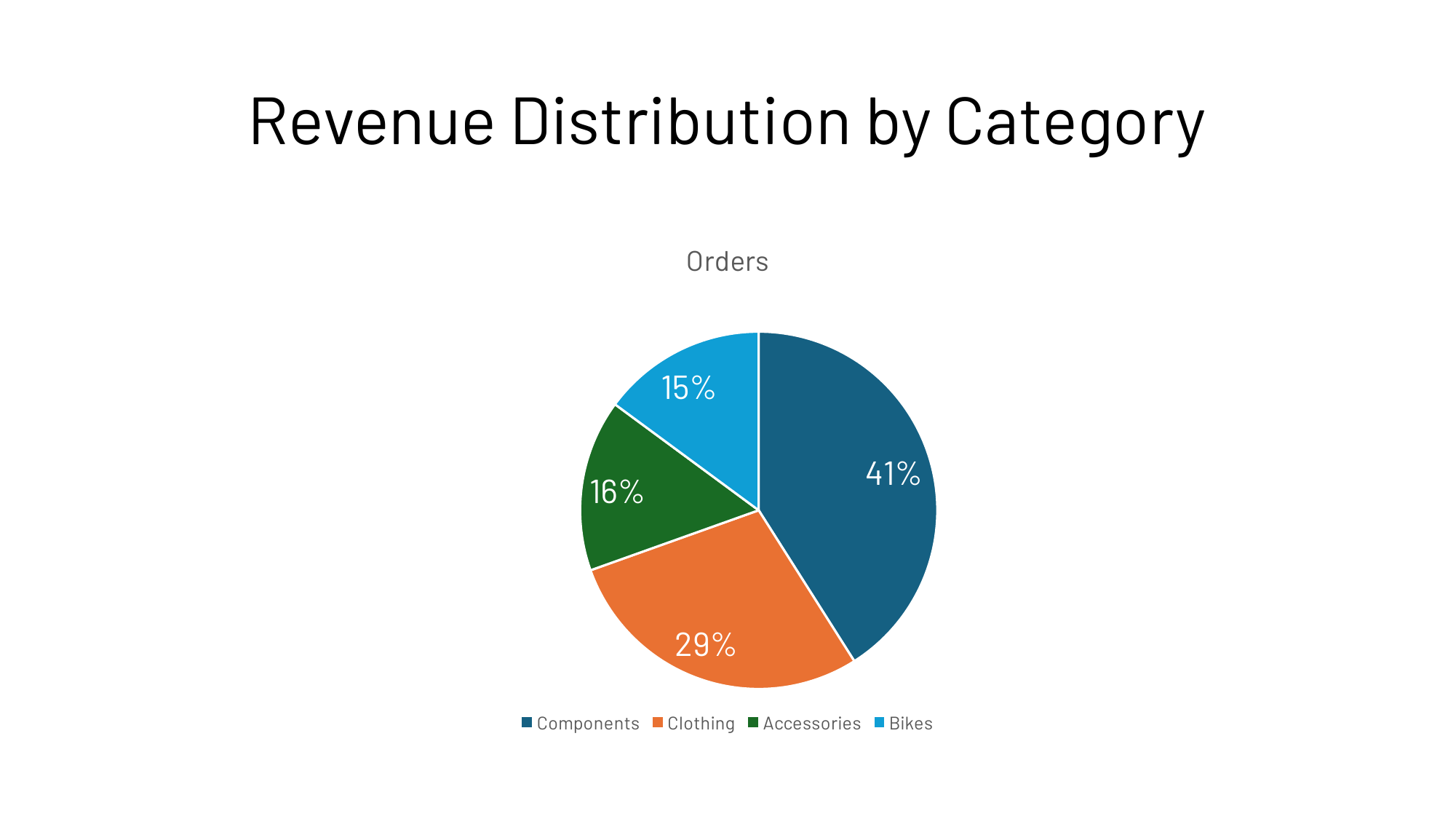

# Revenue Distribution by Category

### Chart:

| Category | Orders |
|---|---|
| Components | 34306.0 |
| Clothing | 23880.0 |
| Accessories | 13021.0 |
| Bikes | 12457.0 |